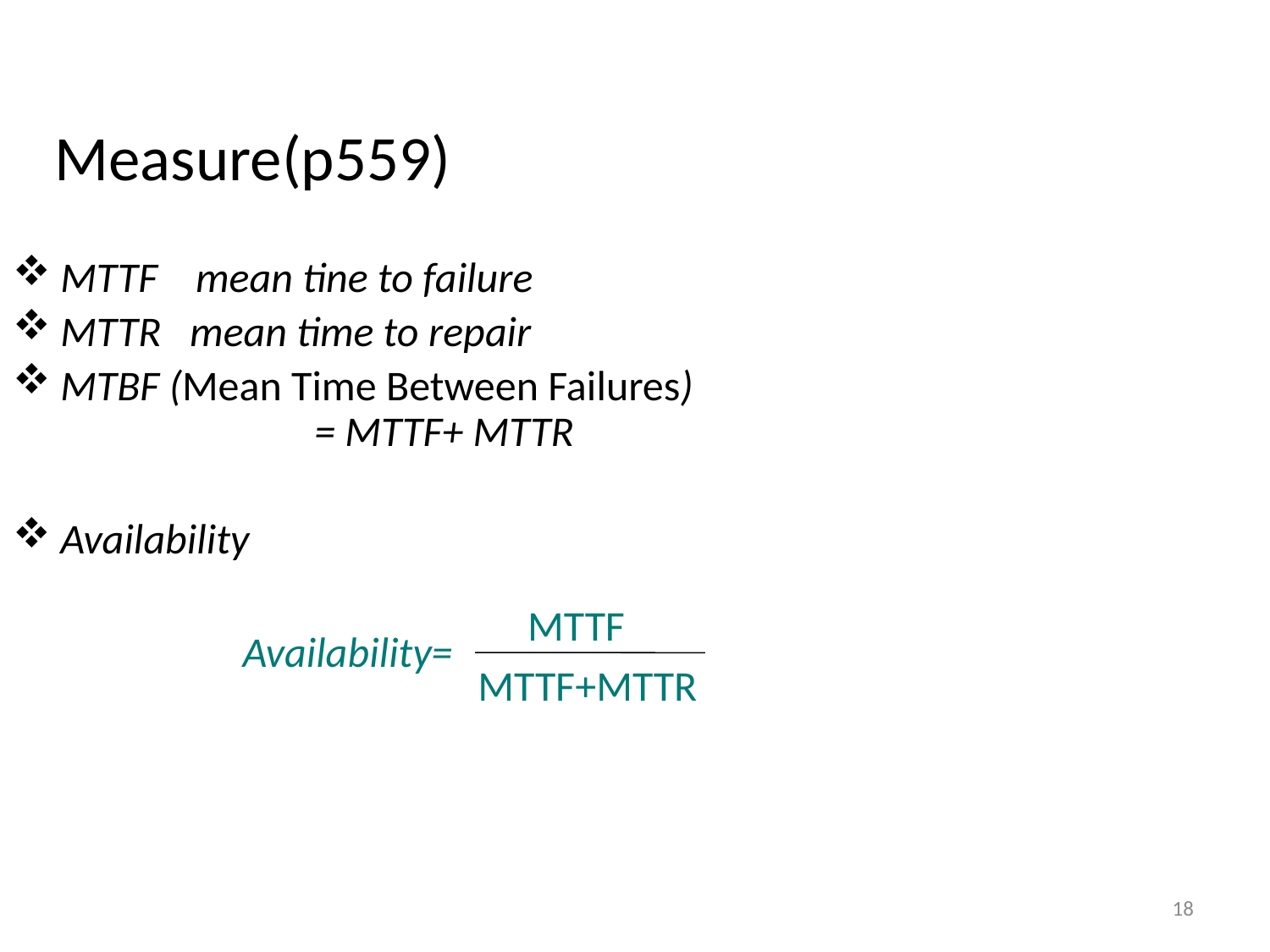

Measure(p559)
MTTF    mean tine to failure
MTTR   mean time to repair
MTBF (Mean Time Between Failures)
		= MTTF+ MTTR

Availability

MTTF
Availability=
MTTF+MTTR

18